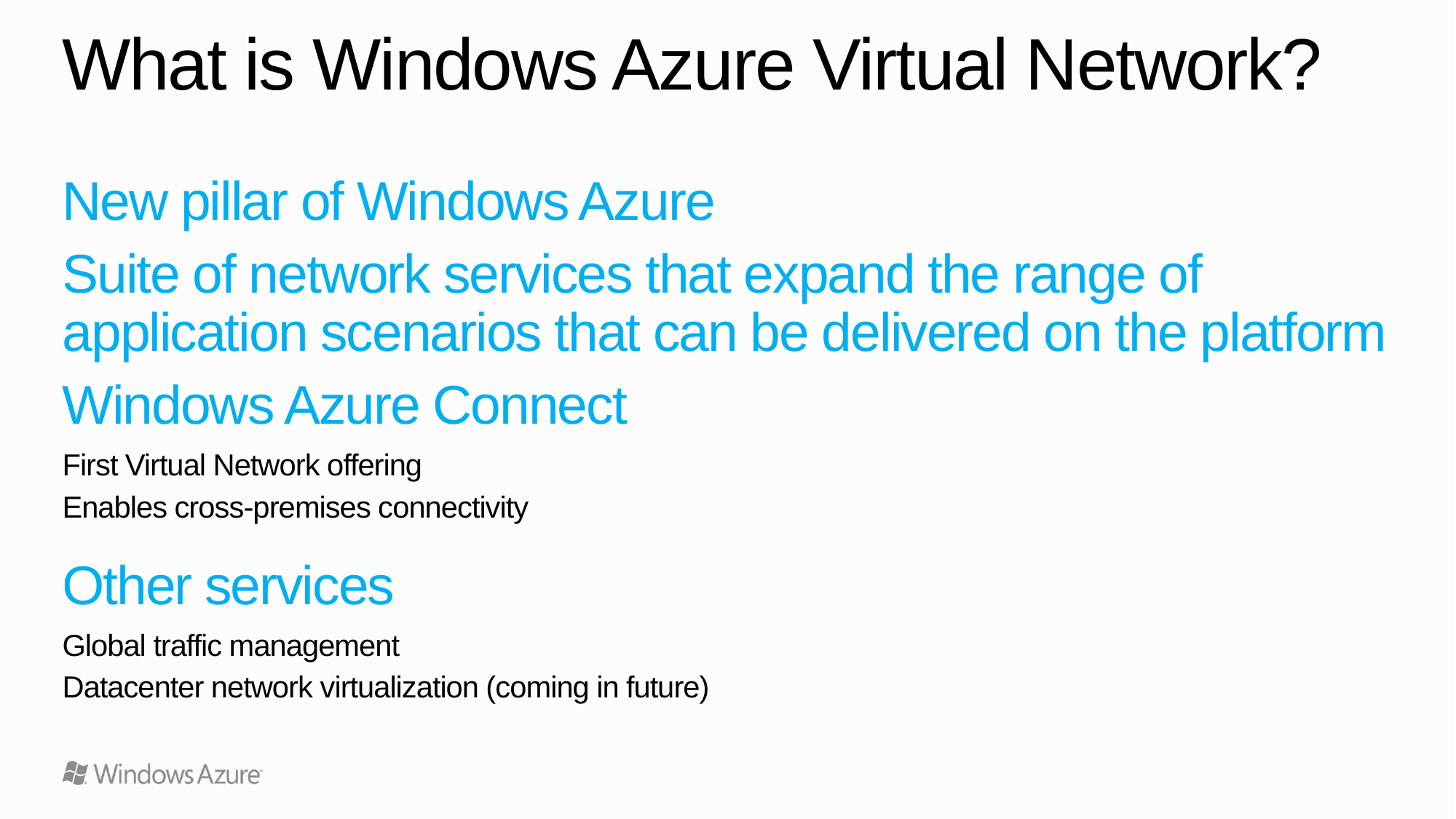

# What is Windows Azure Virtual Network?
New pillar of Windows Azure
Suite of network services that expand the range of application scenarios that can be delivered on the platform
Windows Azure Connect
First Virtual Network offering
Enables cross-premises connectivity

Other services
Global traffic management
Datacenter network virtualization (coming in future)